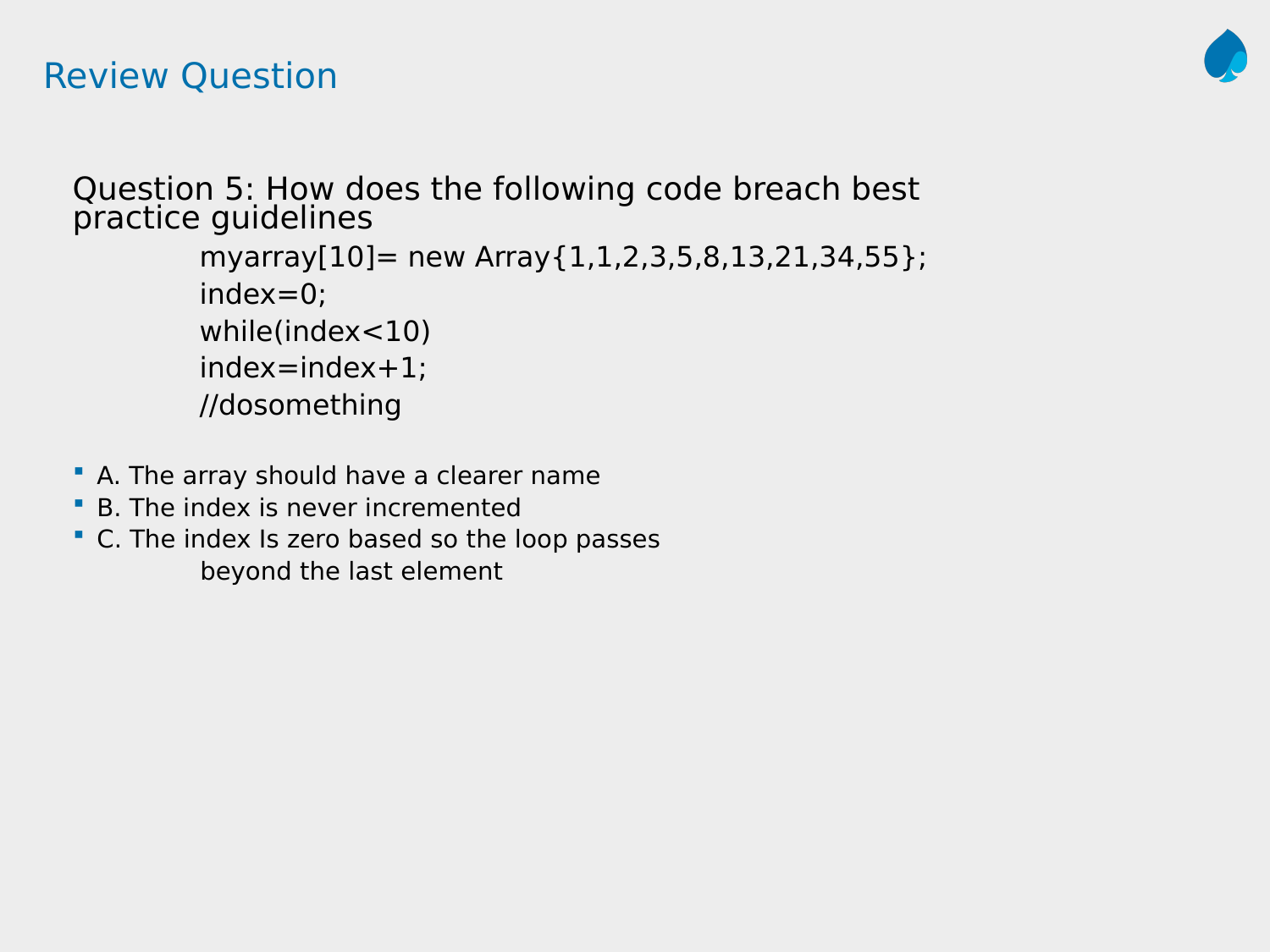

# Review Question
Question 5: How does the following code breach best practice guidelines
	myarray[10]= new Array{1,1,2,3,5,8,13,21,34,55};
	index=0;
	while(index<10)
	index=index+1;
	//dosomething

A. The array should have a clearer name
B. The index is never incremented
C. The index Is zero based so the loop passes
	beyond the last element